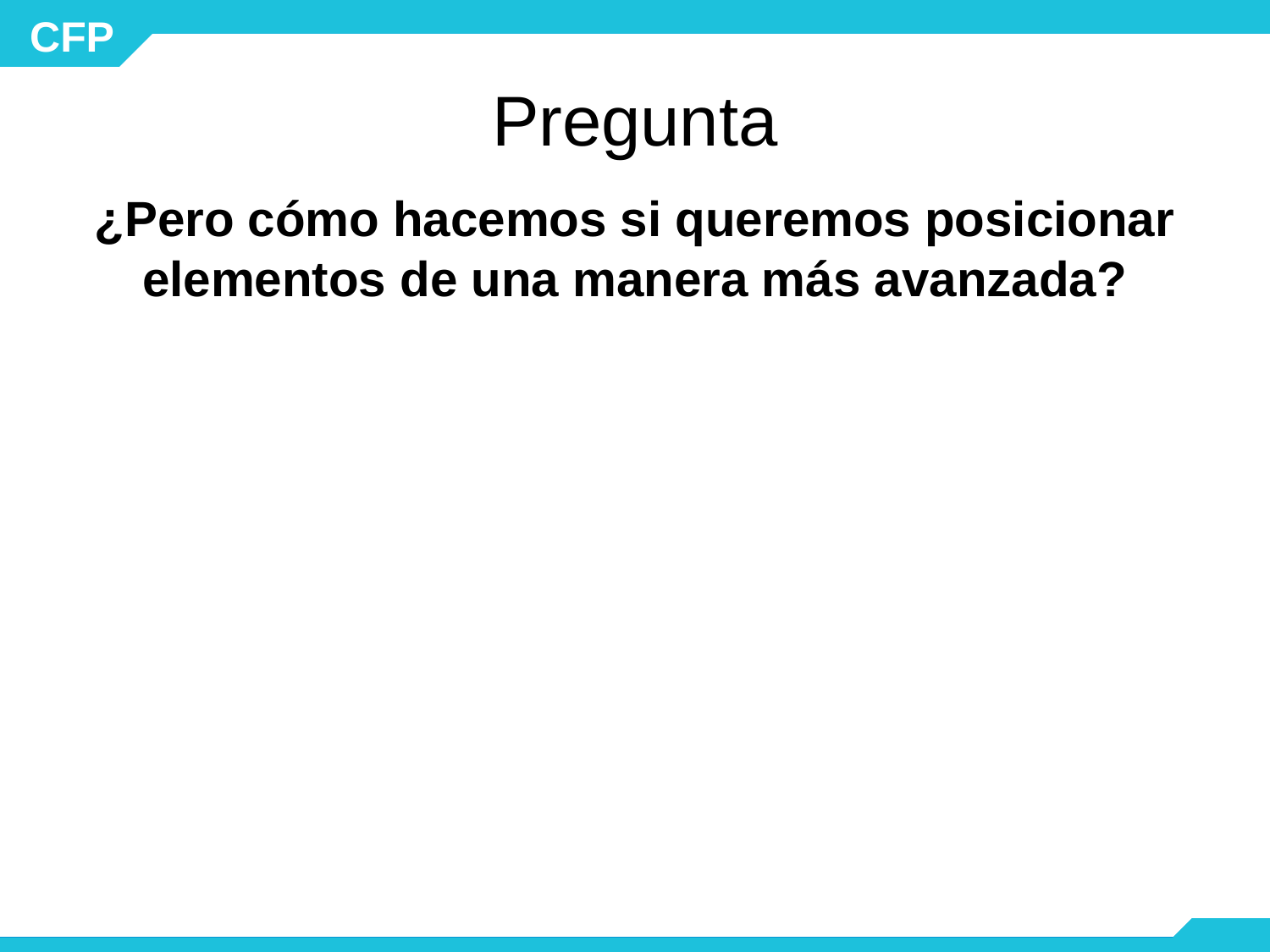

# Pregunta

¿Pero cómo hacemos si queremos posicionar elementos de una manera más avanzada?